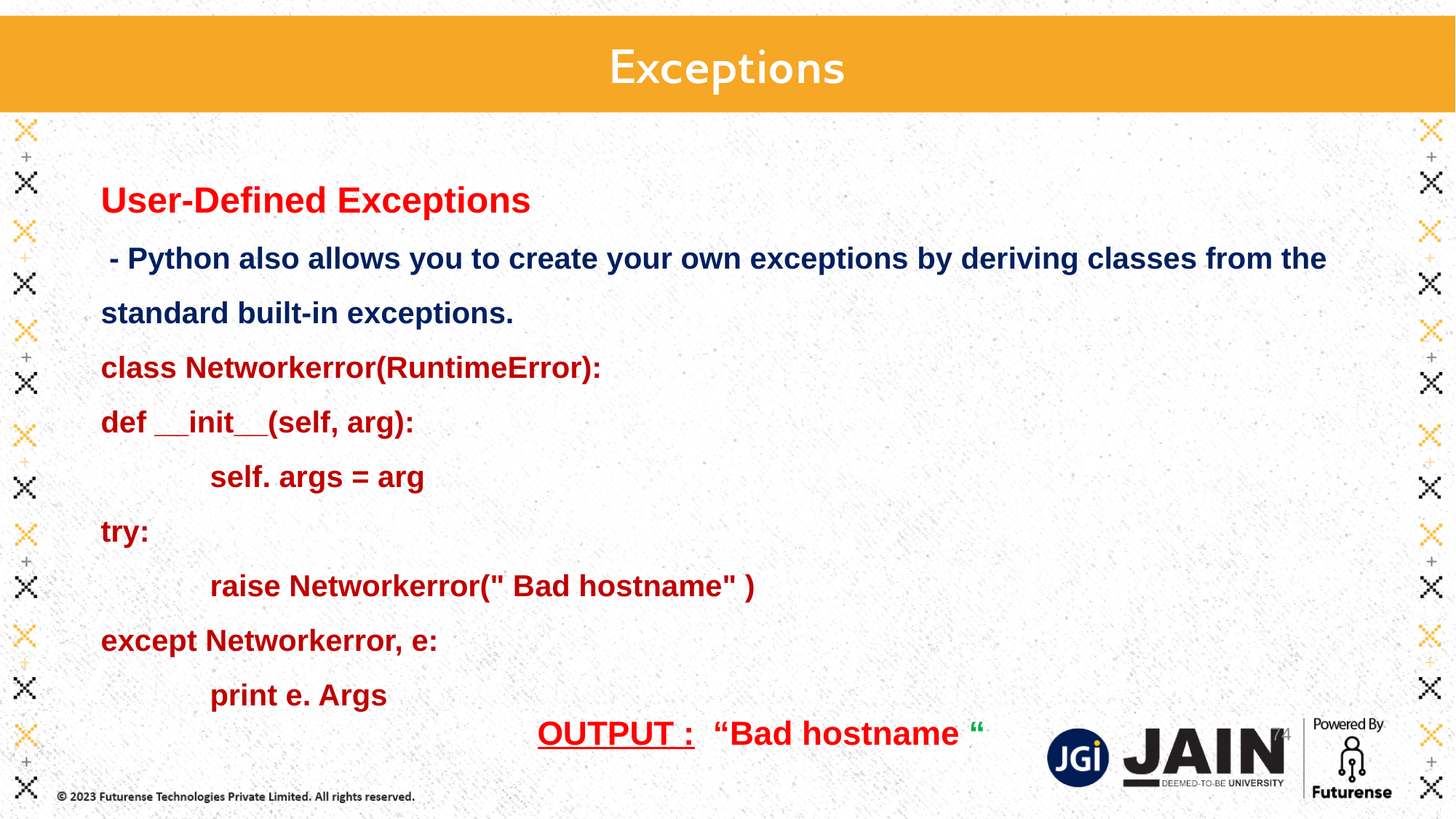

Exceptions
User-Defined Exceptions
 - Python also allows you to create your own exceptions by deriving classes from the standard built-in exceptions.
class Networkerror(RuntimeError):
def __init__(self, arg):
	self. args = arg
try:
	raise Networkerror(" Bad hostname" )
except Networkerror, e:
	print e. Args
				OUTPUT :  “Bad hostname “

74